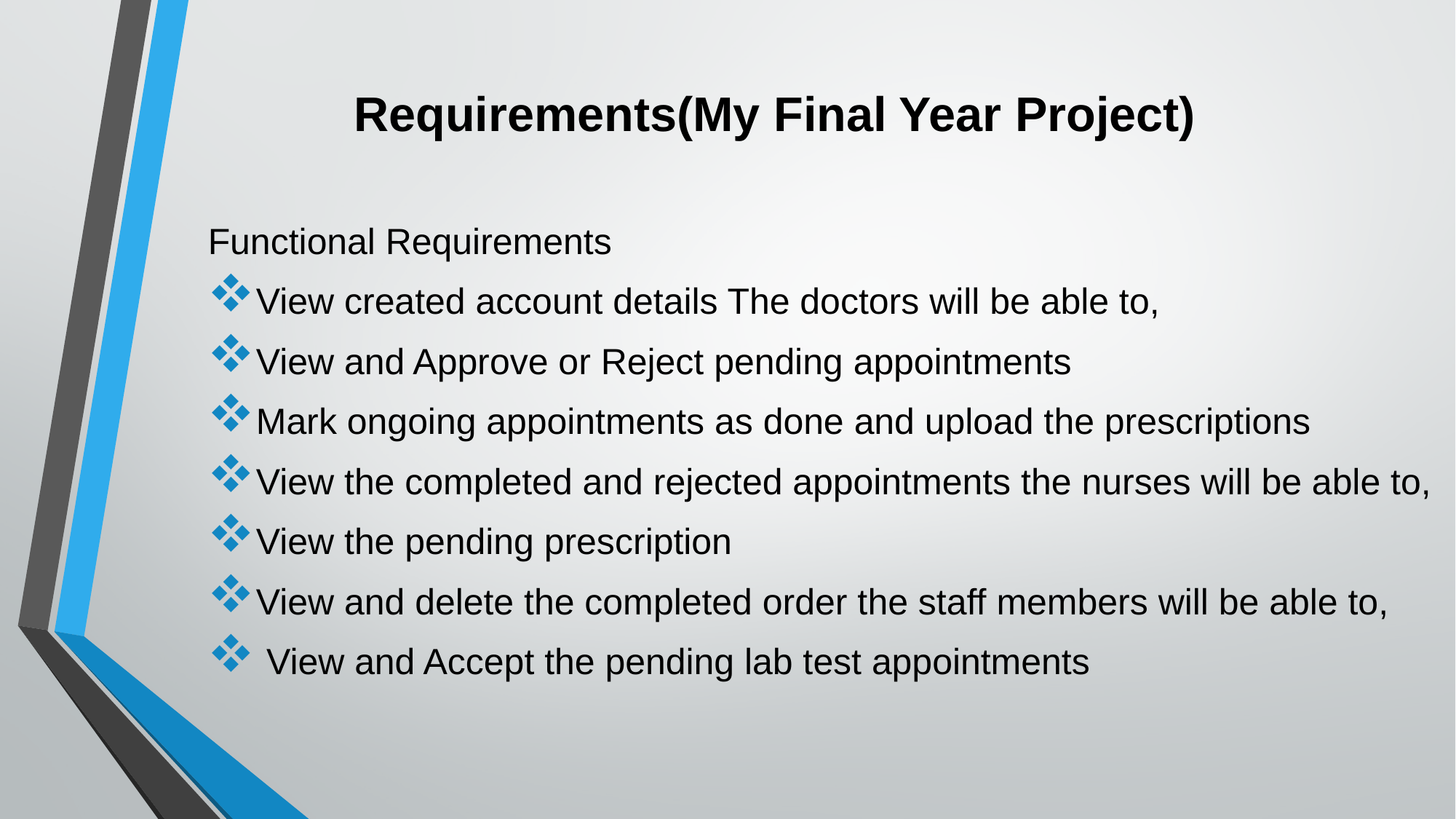

# Requirements(My Final Year Project)
Functional Requirements
View created account details The doctors will be able to,
View and Approve or Reject pending appointments
Mark ongoing appointments as done and upload the prescriptions
View the completed and rejected appointments the nurses will be able to,
View the pending prescription
View and delete the completed order the staff members will be able to,
 View and Accept the pending lab test appointments